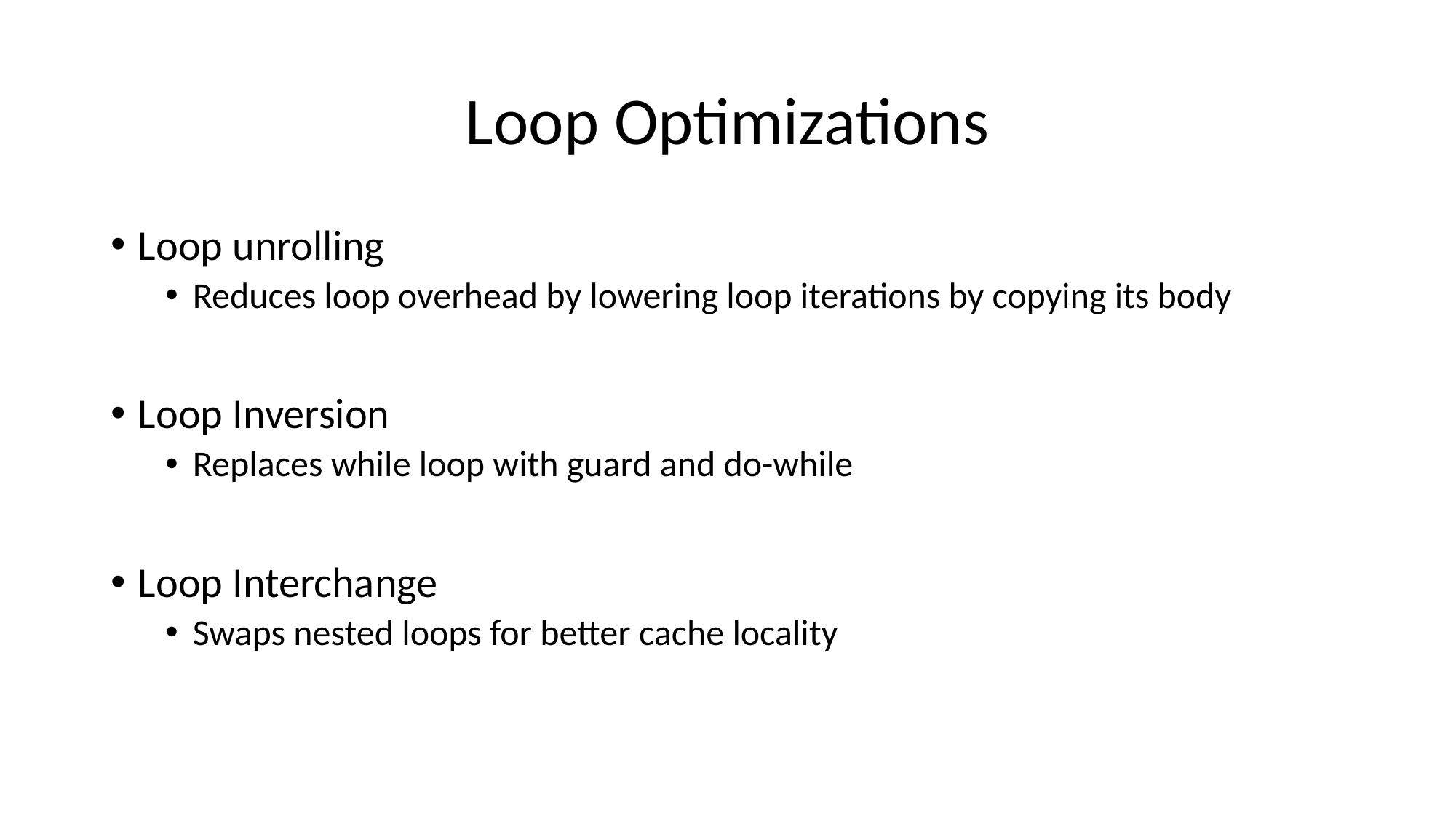

# Loop Optimizations
Loop unrolling
Reduces loop overhead by lowering loop iterations by copying its body

Loop Inversion
Replaces while loop with guard and do-while

Loop Interchange
Swaps nested loops for better cache locality